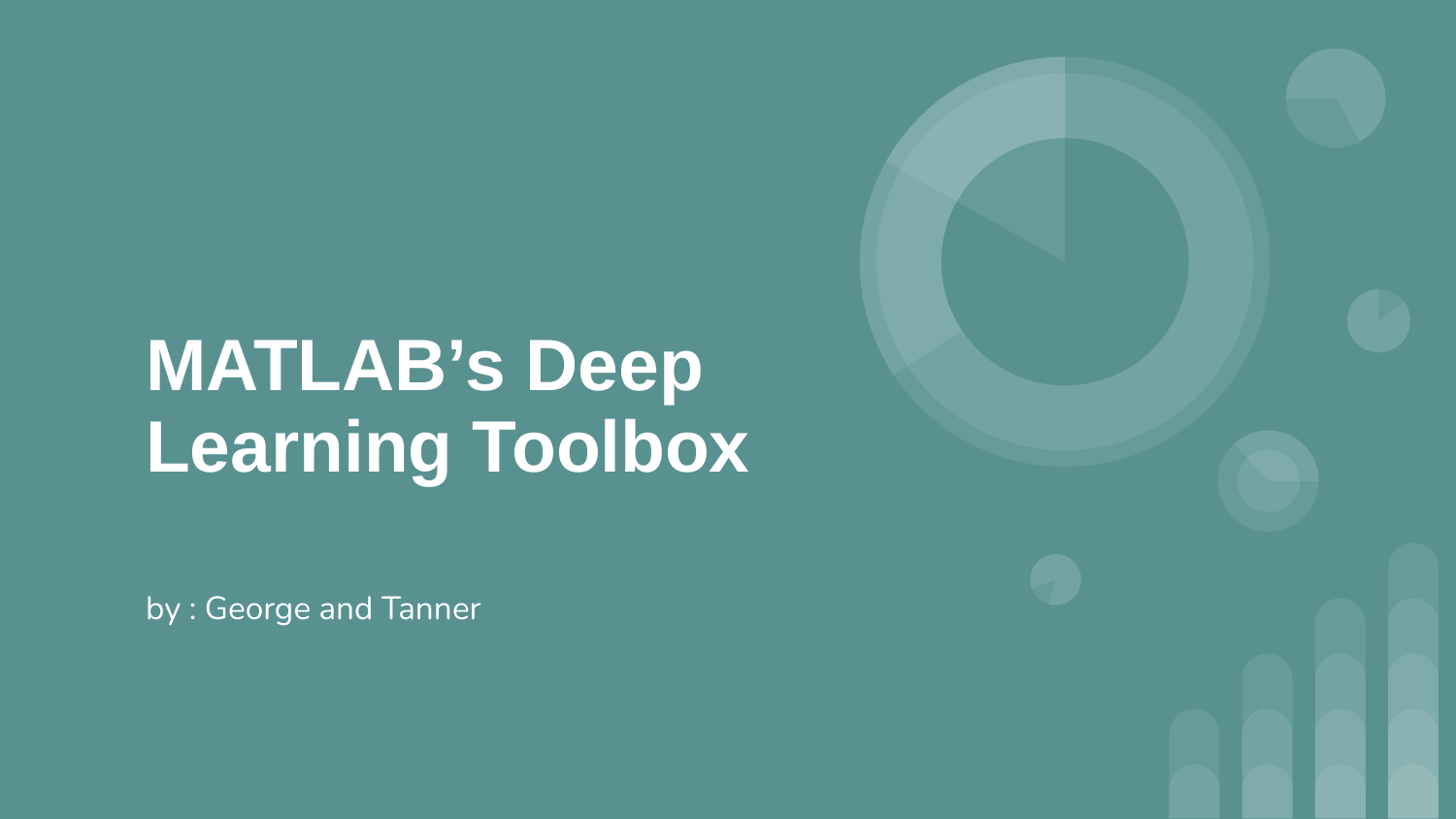

# MATLAB’s Deep Learning Toolbox
by : George and Tanner